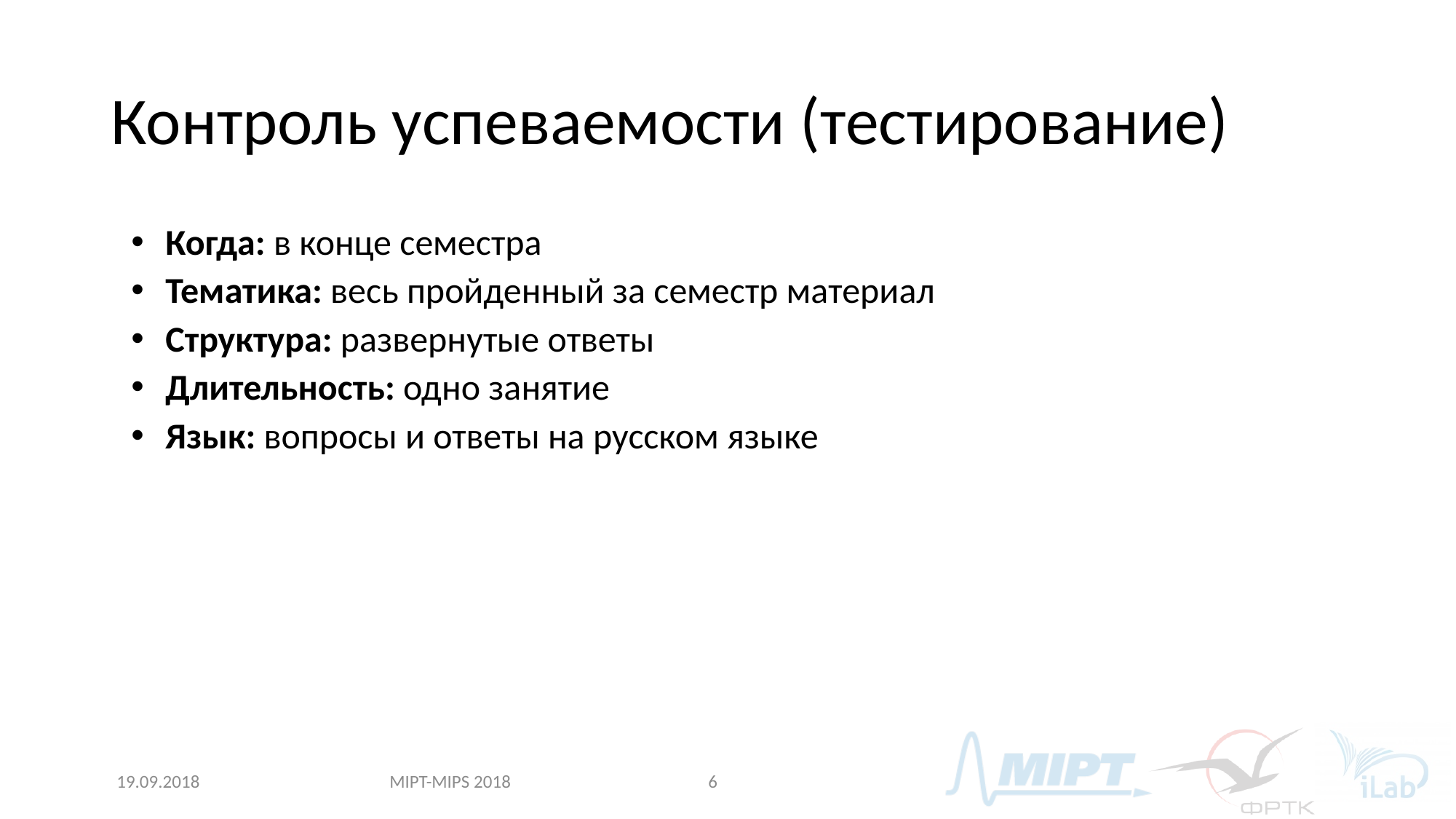

# Контроль успеваемости (тестирование)
Когда: в конце семестра
Тематика: весь пройденный за семестр материал
Структура: развернутые ответы
Длительность: одно занятие
Язык: вопросы и ответы на русском языке

MIPT-MIPS 2018
19.09.2018
6